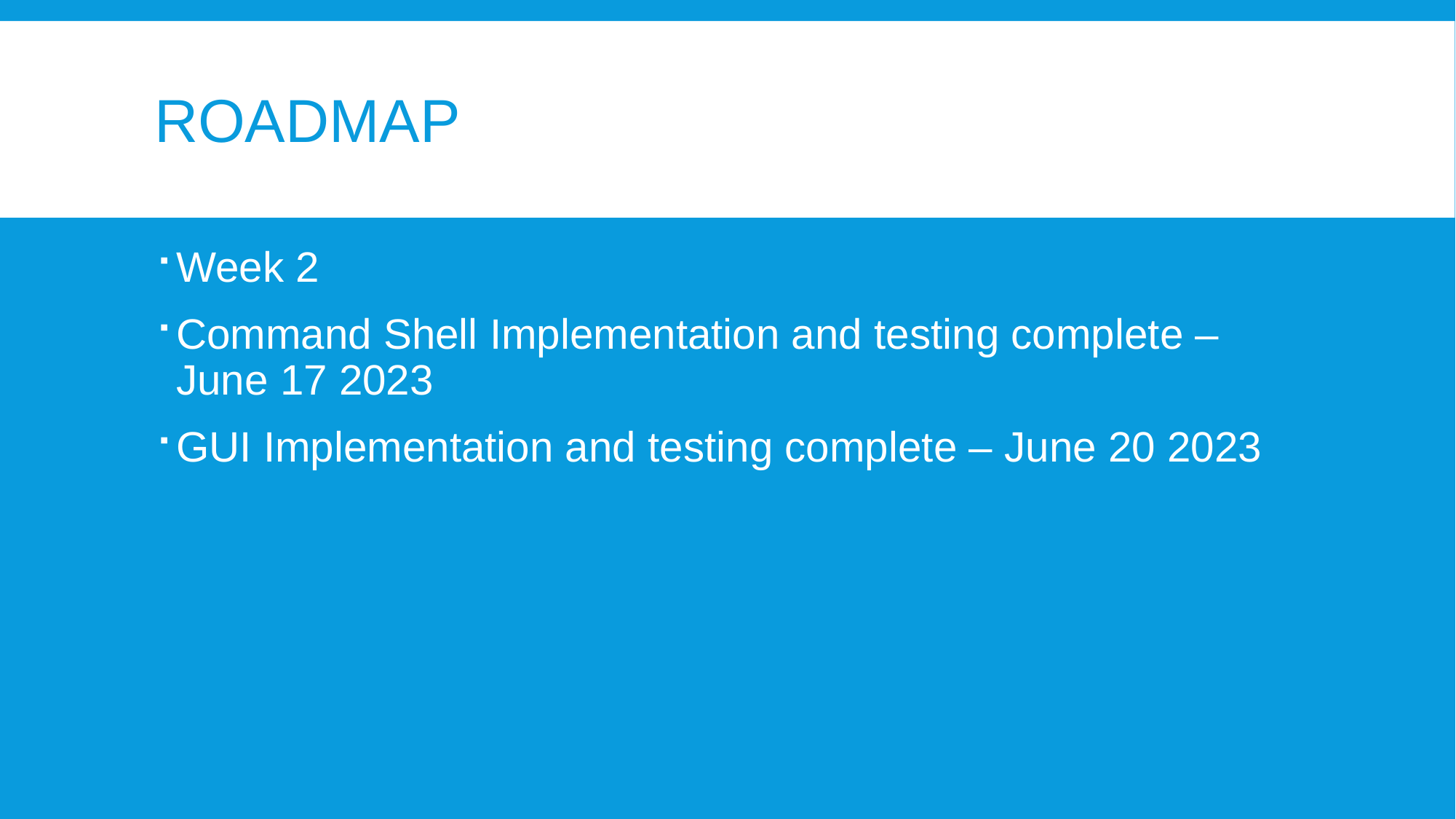

# Roadmap
Week 2
Command Shell Implementation and testing complete – June 17 2023
GUI Implementation and testing complete – June 20 2023